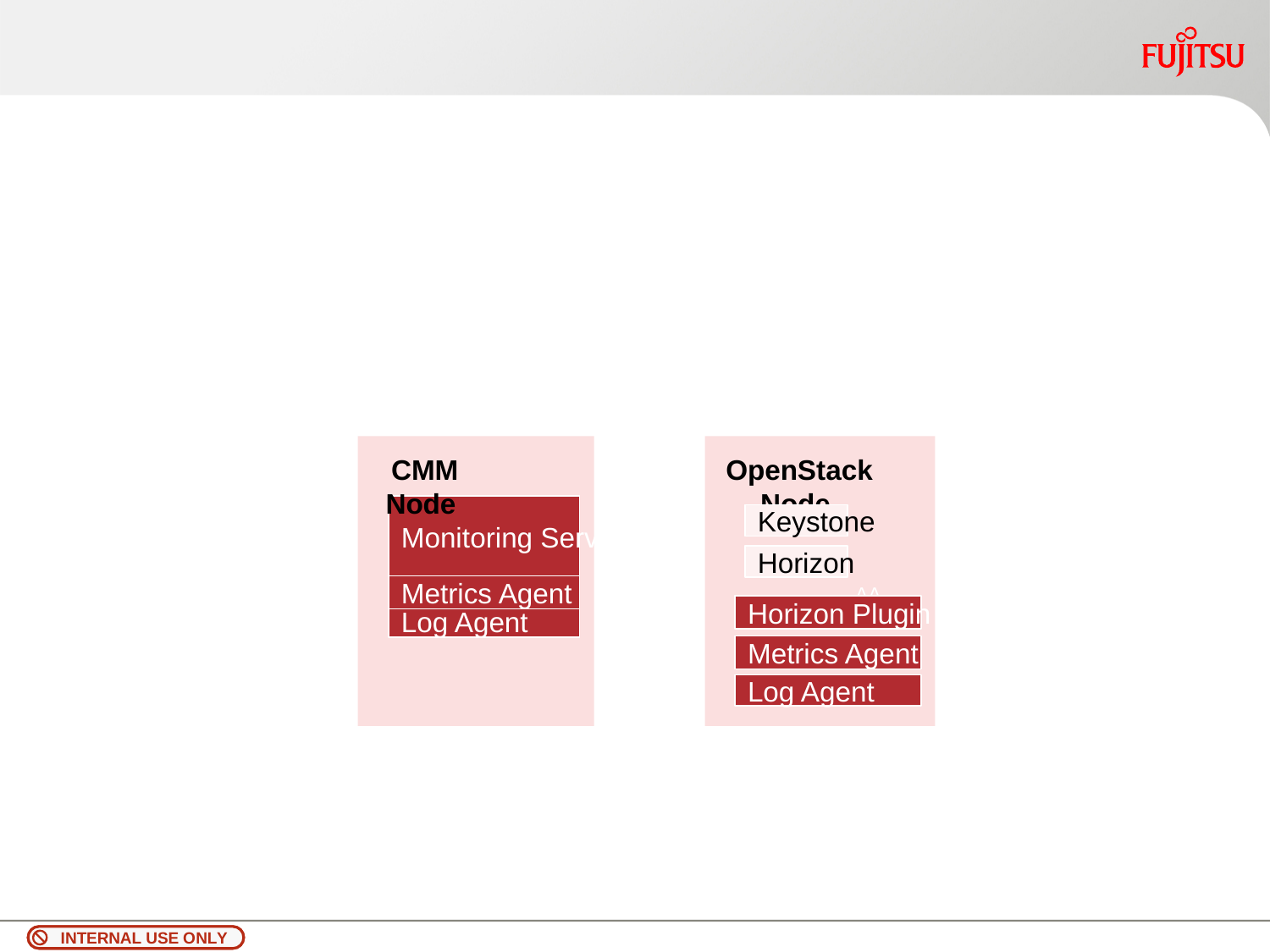

#

                         AA
OpenStack Node
Monitoring Service
Keystone
Horizon
Metrics Agent
Log Agent

                         AA
CMM Node
Horizon Plugin
Metrics Agent
Log Agent